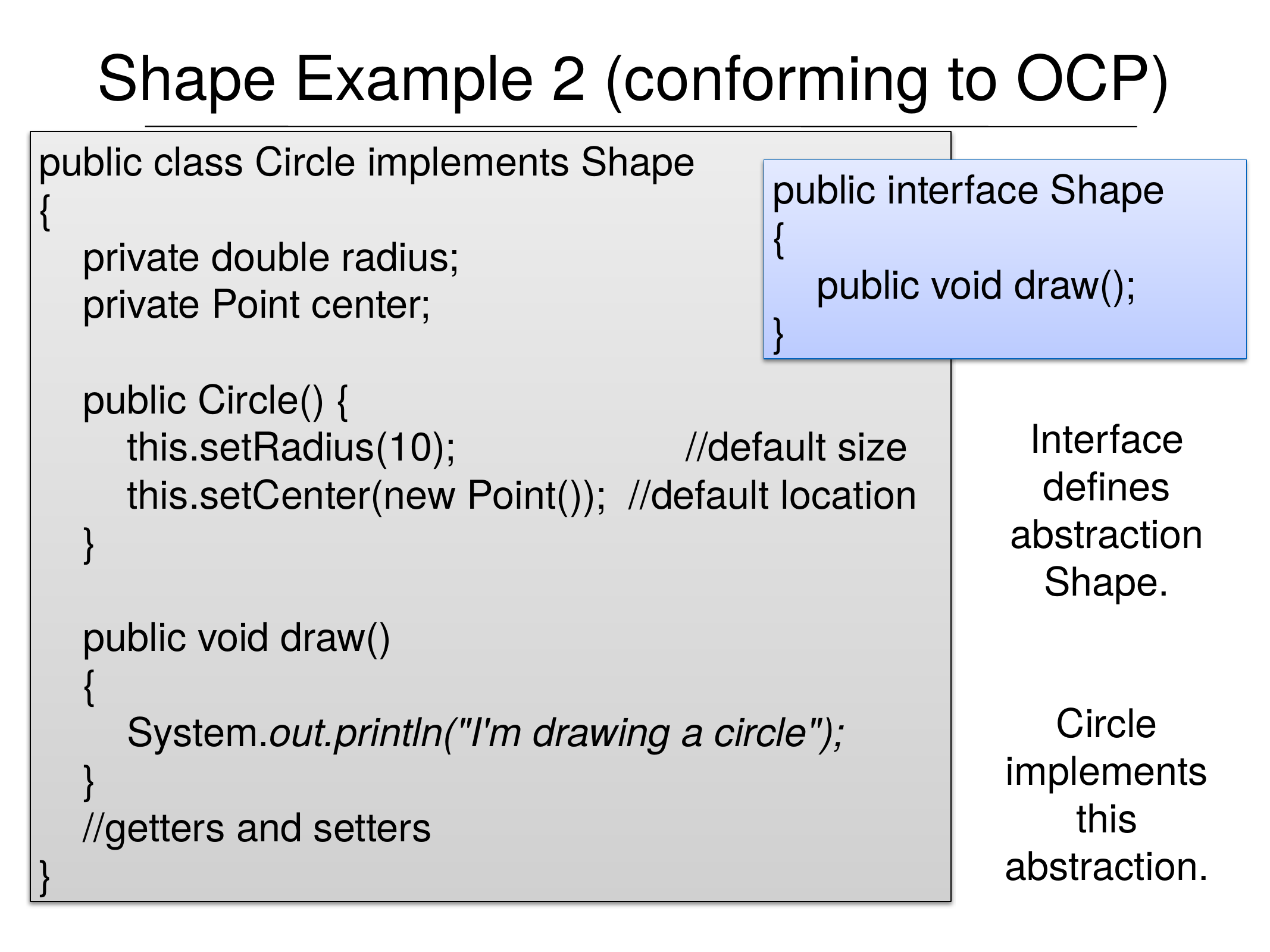

# Shape Example 2 (conforming to OCP)
public class Circle implements Shape
{
    private double radius;
    private Point center;

    public Circle() {
        this.setRadius(10);           	  //default size
        this.setCenter(new Point());  //default location
    }

    public void draw()
    {
        System.out.println("I'm drawing a circle");
    }
    //getters and setters
}
public interface Shape
{
    public void draw();
}
Interface defines abstraction Shape.
Circle implements this abstraction.